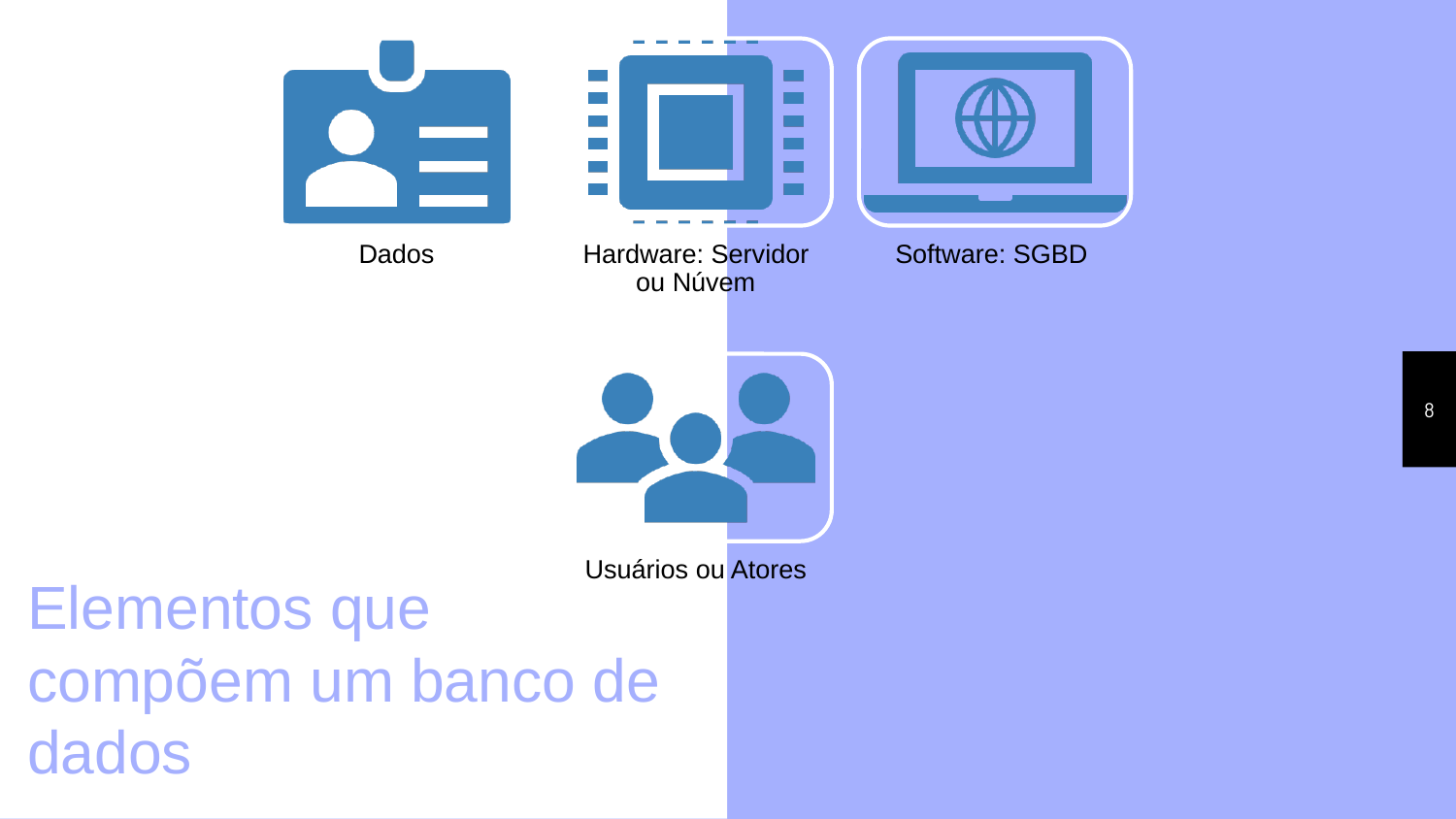

Dados
Hardware: Servidor ou Núvem
Software: SGBD
Usuários ou Atores
8
Elementos que compõem um banco de dados